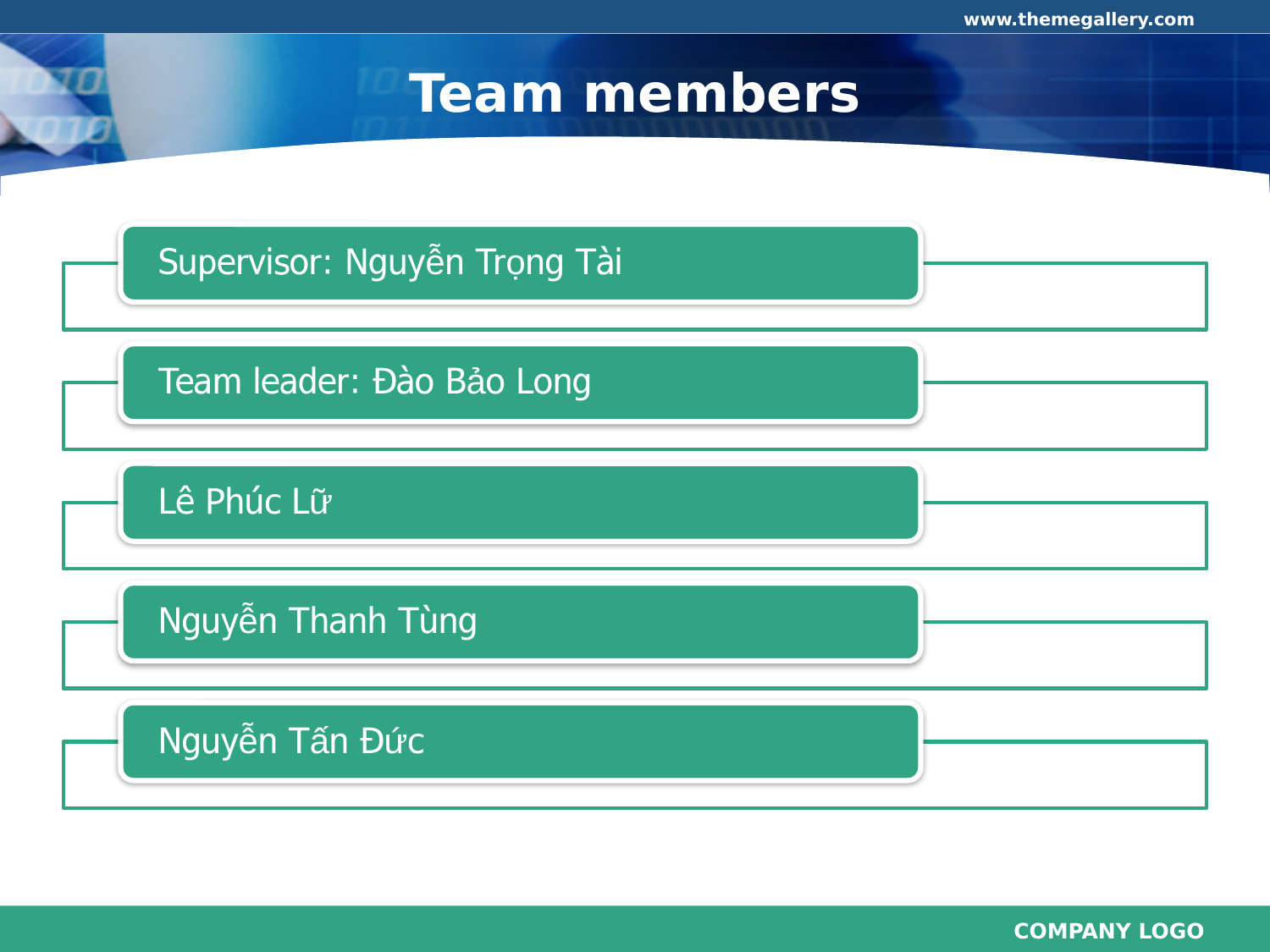

# Team members
Supervisor: Nguyễn Trọng Tài
Team leader: Đào Bảo Long
Lê Phúc Lữ
Nguyễn Thanh Tùng
Nguyễn Tấn Đức